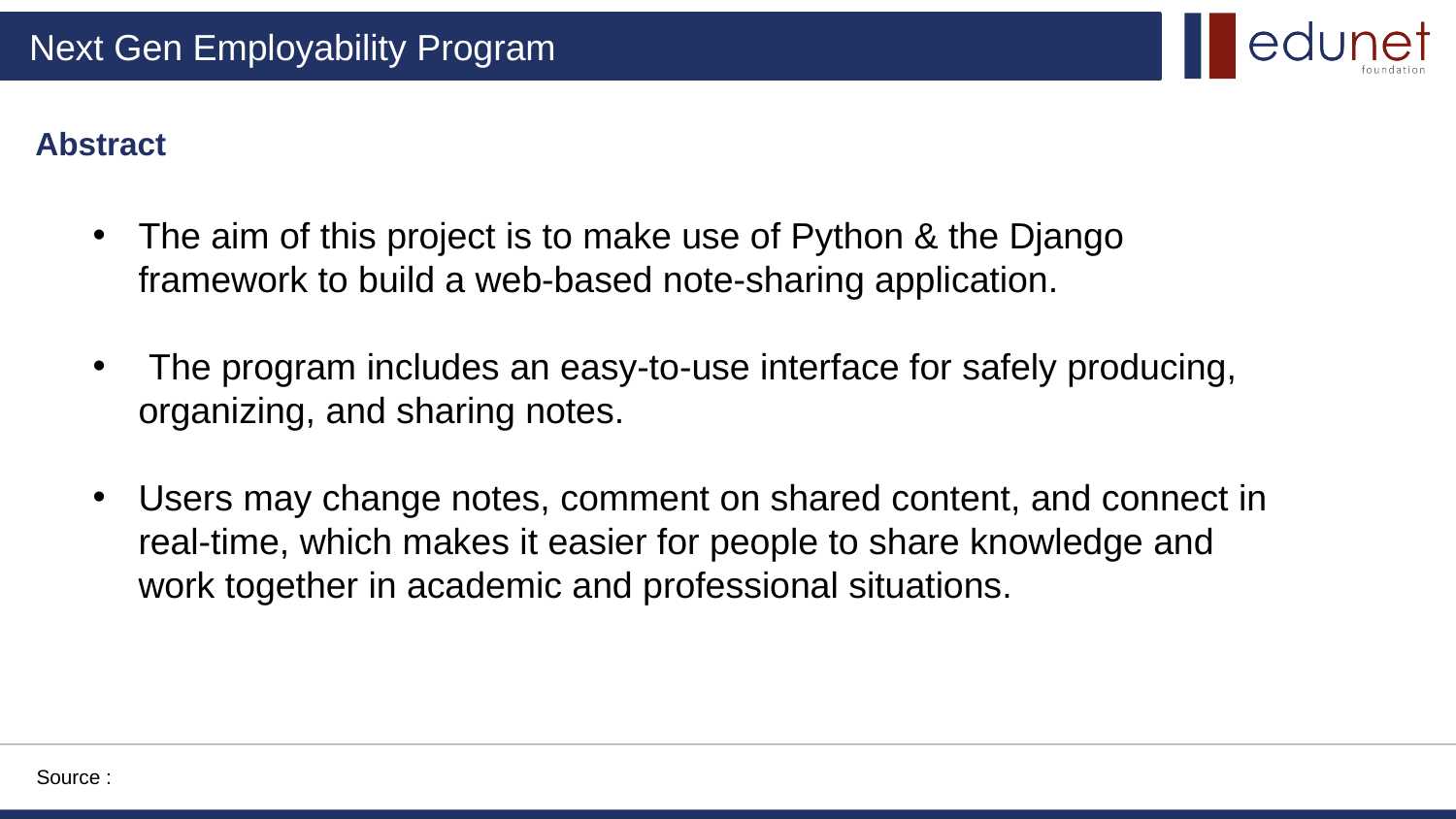

Abstract
The aim of this project is to make use of Python & the Django framework to build a web-based note-sharing application.

 The program includes an easy-to-use interface for safely producing, organizing, and sharing notes.

Users may change notes, comment on shared content, and connect in real-time, which makes it easier for people to share knowledge and work together in academic and professional situations.
Source :